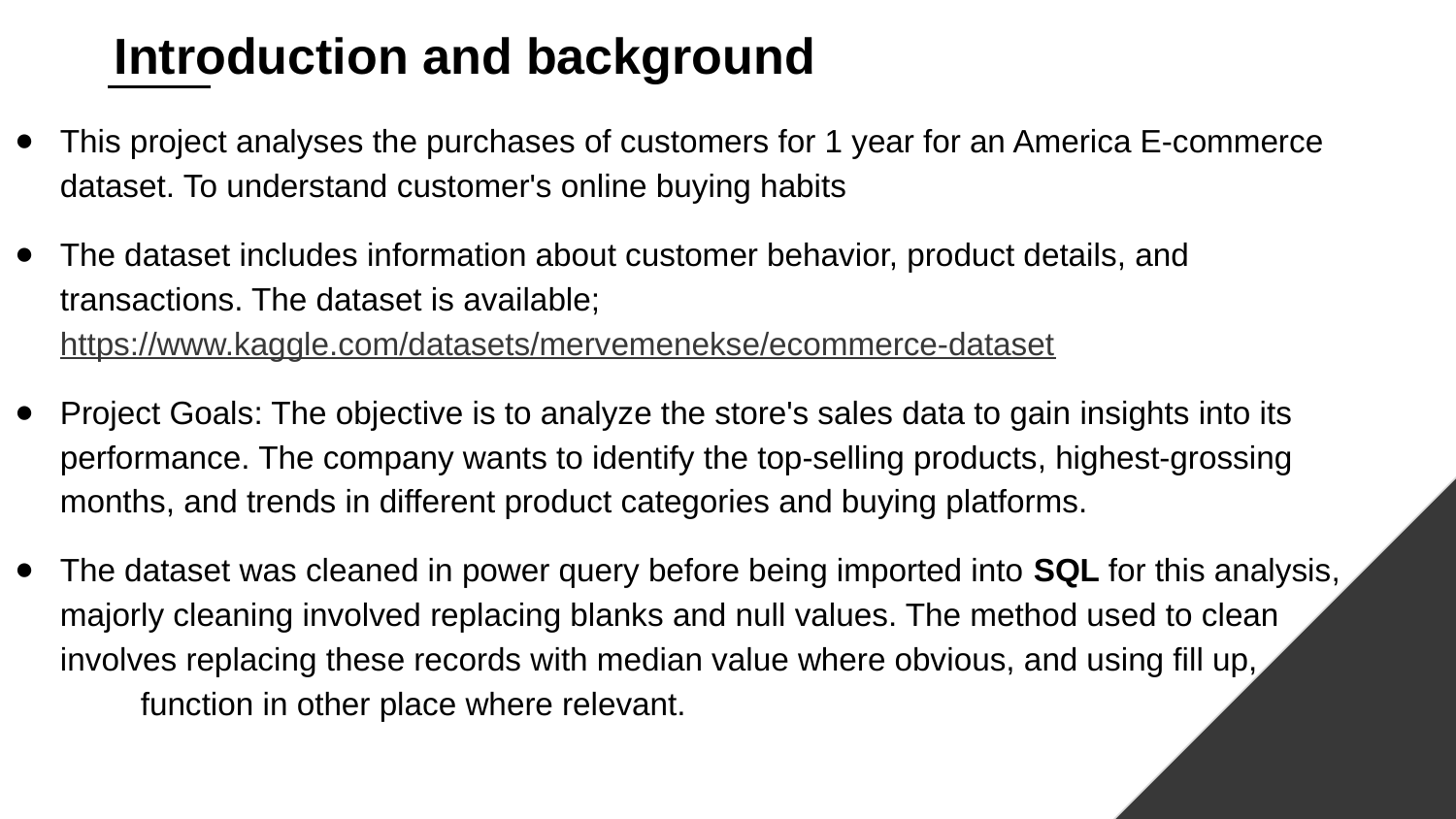

# Introduction and background
This project analyses the purchases of customers for 1 year for an America E-commerce dataset. To understand customer's online buying habits
The dataset includes information about customer behavior, product details, and transactions. The dataset is available; https://www.kaggle.com/datasets/mervemenekse/ecommerce-dataset
Project Goals: The objective is to analyze the store's sales data to gain insights into its performance. The company wants to identify the top-selling products, highest-grossing months, and trends in different product categories and buying platforms.
The dataset was cleaned in power query before being imported into SQL for this analysis, majorly cleaning involved replacing blanks and null values. The method used to clean involves replacing these records with median value where obvious, and using fill up,                      function in other place where relevant.